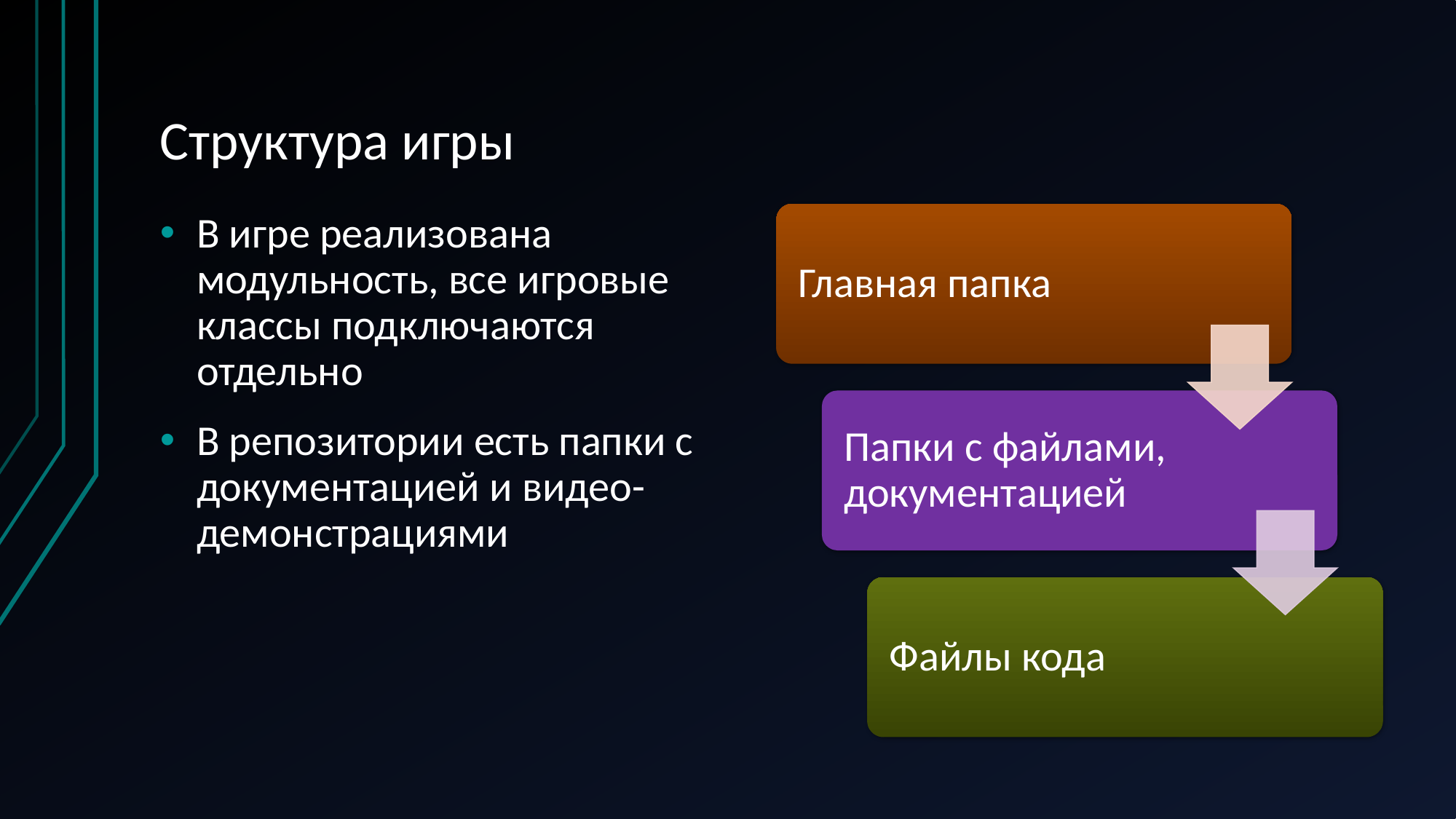

# Структура игры
Главная папка
Папки с файлами, документацией
Файлы кода

В игре реализована модульность, все игровые классы подключаются отдельно
В репозитории есть папки с документацией и видео-демонстрациями